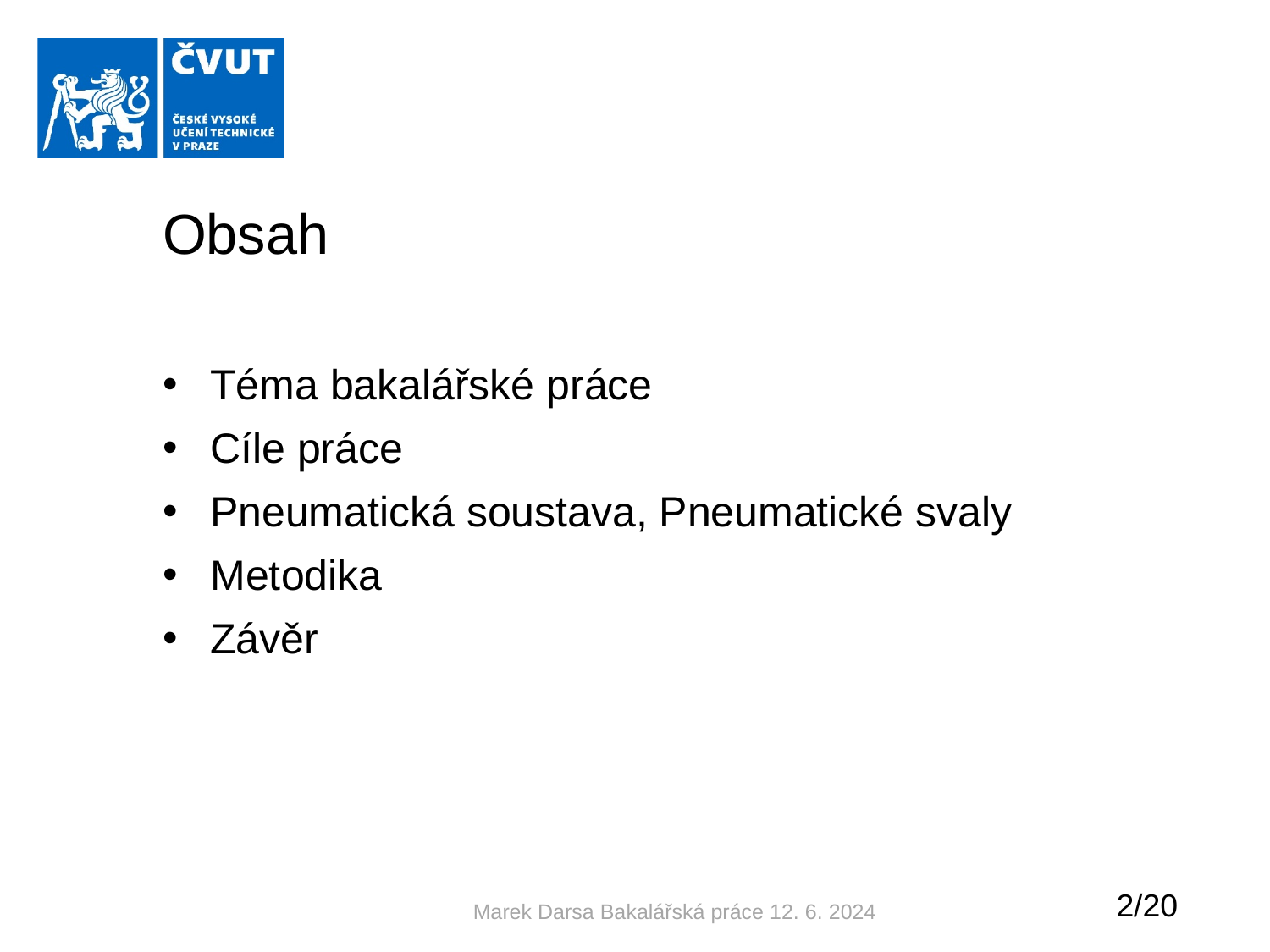

# Obsah
Téma bakalářské práce
Cíle práce
Pneumatická soustava, Pneumatické svaly
Metodika
Závěr